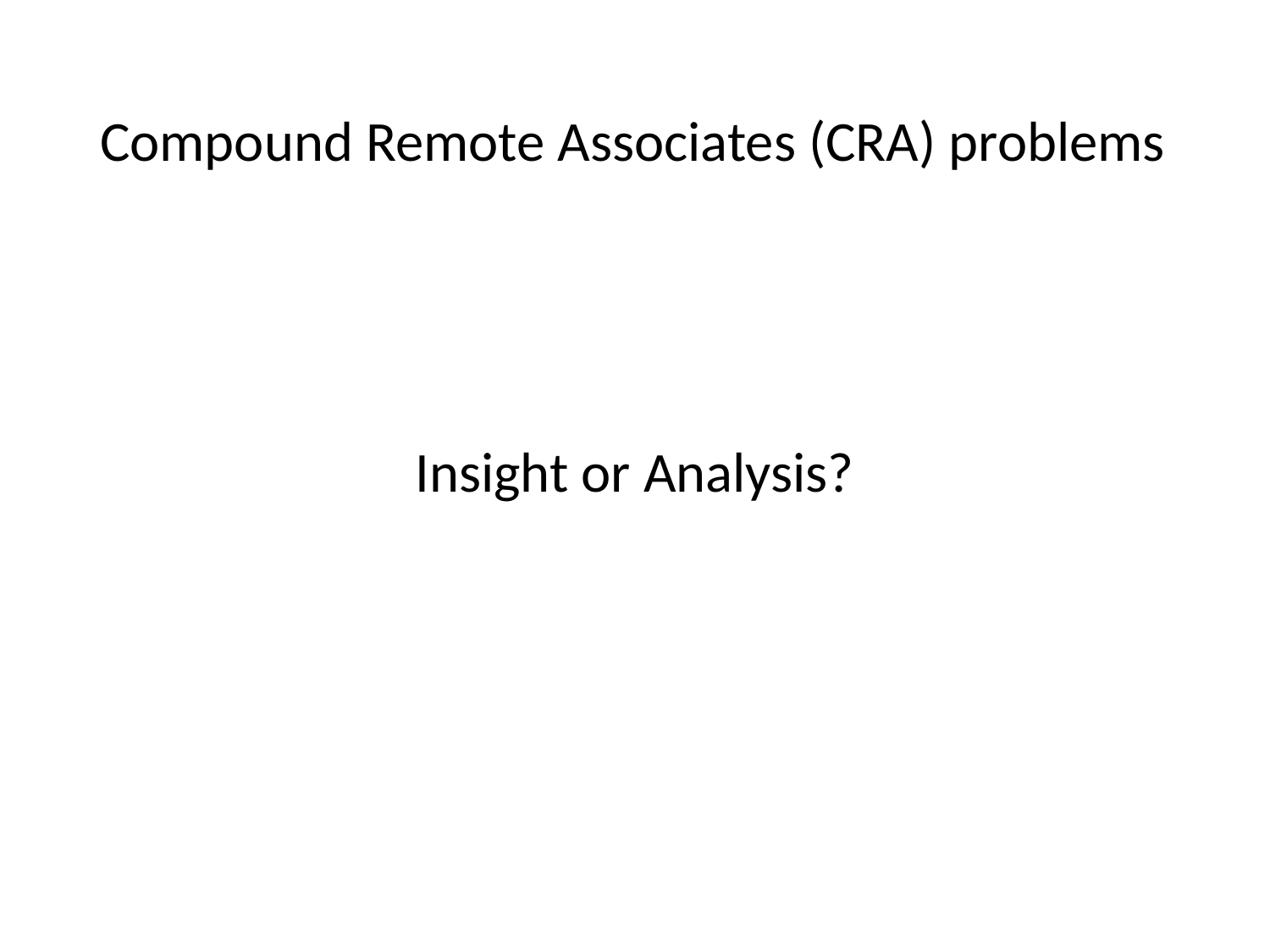

# Compound Remote Associates (CRA) problems
Insight or Analysis?